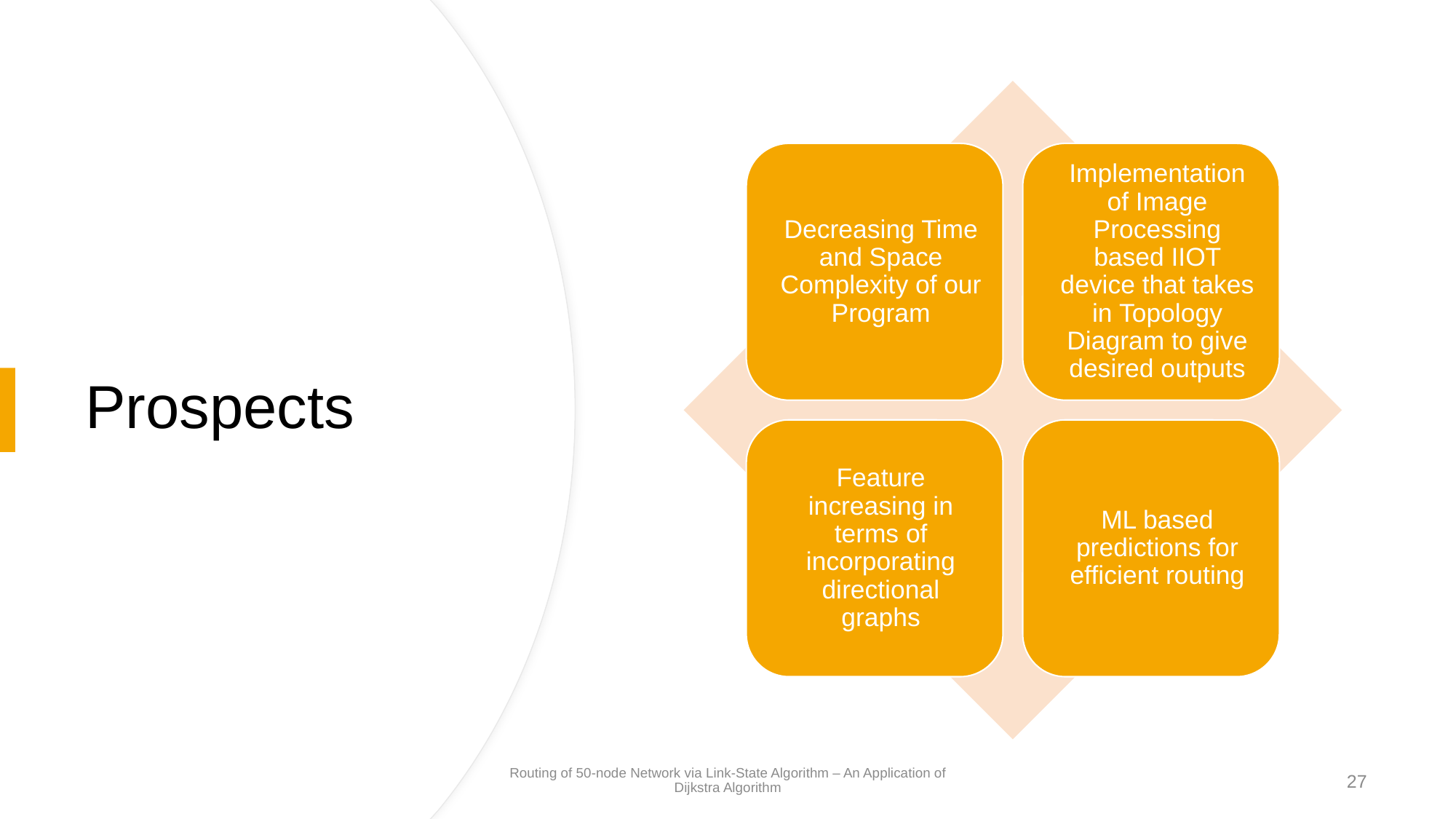

Decreasing Time and Space Complexity of our Program
Implementation of Image Processing based IIOT device that takes in Topology Diagram to give desired outputs
Feature increasing in terms of incorporating directional graphs
ML based predictions for efficient routing

# Prospects

Routing of 50-node Network via Link-State Algorithm – An Application of Dijkstra Algorithm
27